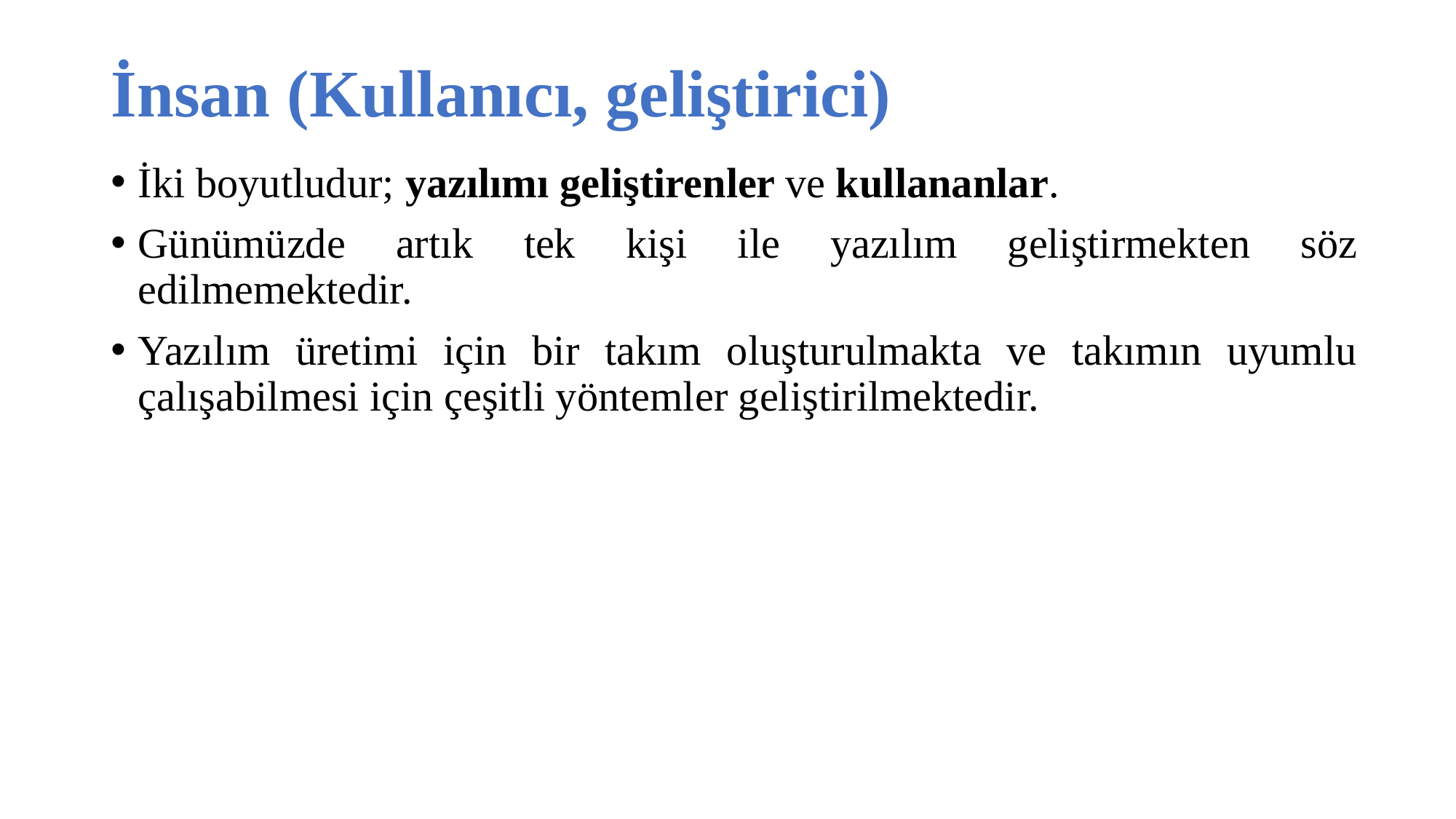

# İnsan (Kullanıcı, geliştirici)
İki boyutludur; yazılımı geliştirenler ve kullananlar.
Günümüzde artık tek kişi ile yazılım geliştirmekten söz edilmemektedir.
Yazılım üretimi için bir takım oluşturulmakta ve takımın uyumlu çalışabilmesi için çeşitli yöntemler geliştirilmektedir.